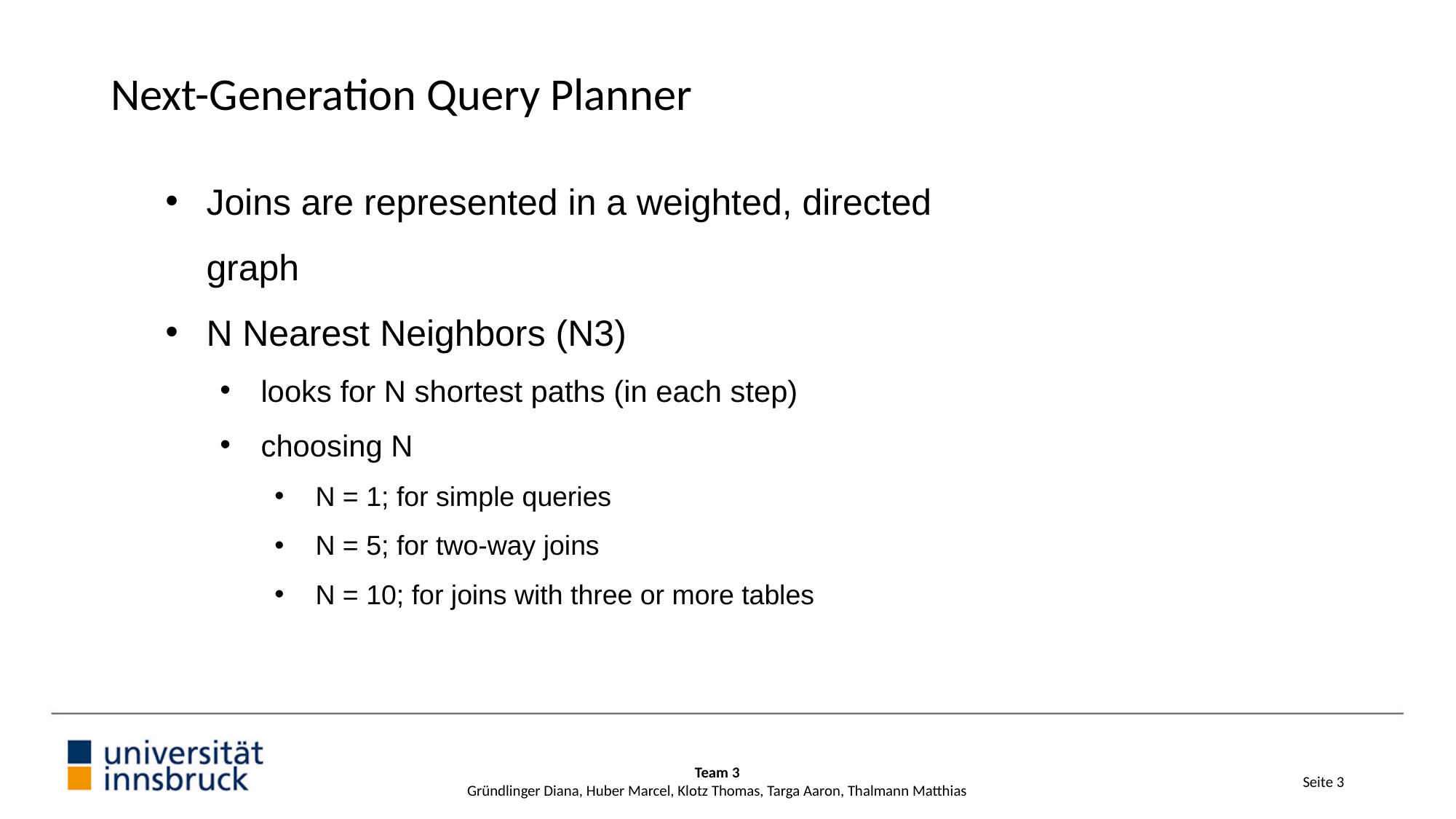

# Next-Generation Query Planner
Joins are represented in a weighted, directed graph
N Nearest Neighbors (N3)
looks for N shortest paths (in each step)
choosing N
N = 1; for simple queries
N = 5; for two-way joins
N = 10; for joins with three or more tables

Team 3
Gründlinger Diana, Huber Marcel, Klotz Thomas, Targa Aaron, Thalmann Matthias
Seite 3